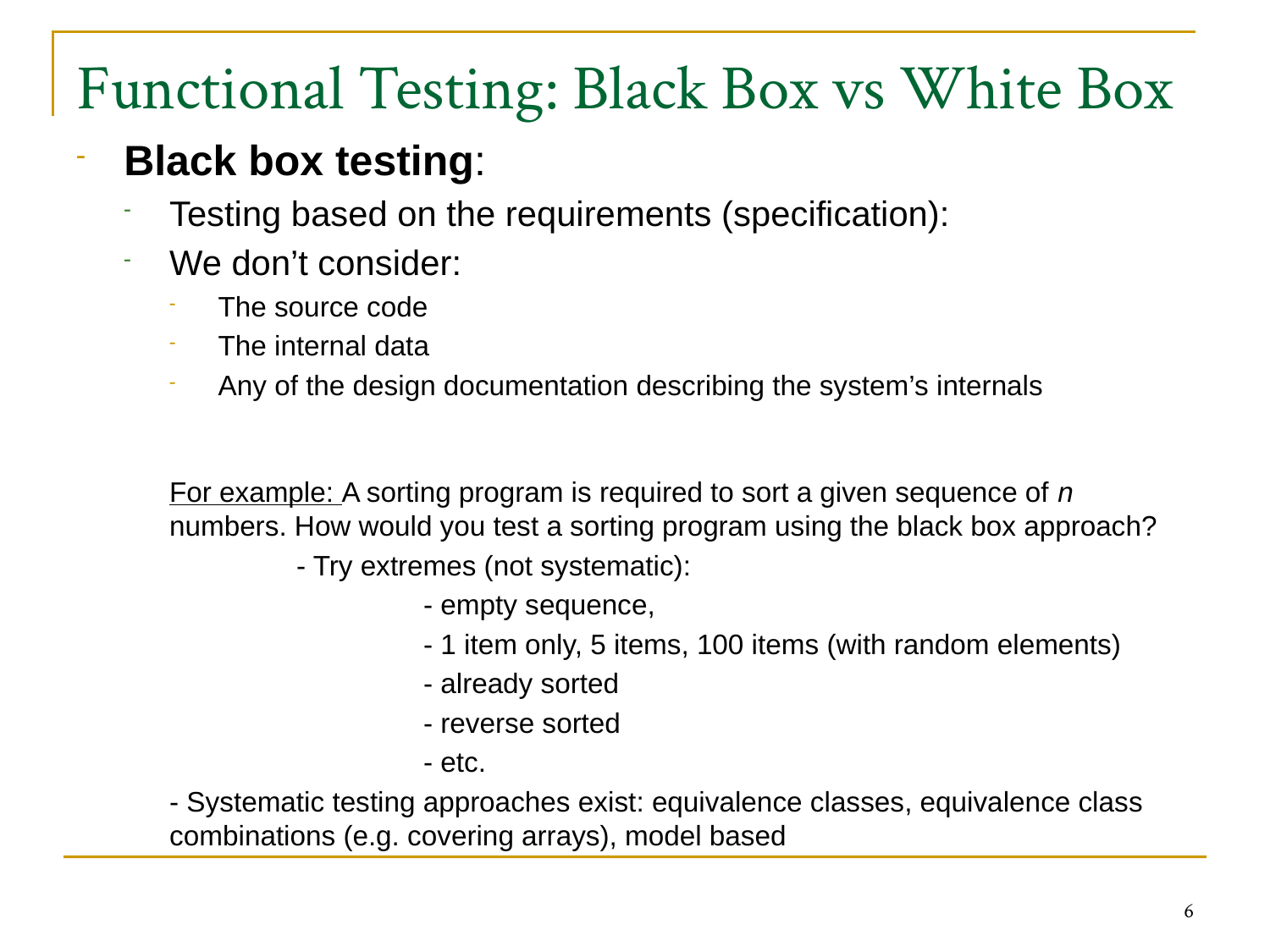

# Functional Testing: Black Box vs White Box
Black box testing:
Testing based on the requirements (specification):
We don’t consider:
The source code
The internal data
Any of the design documentation describing the system’s internals

For example: A sorting program is required to sort a given sequence of n numbers. How would you test a sorting program using the black box approach?
	- Try extremes (not systematic):
		- empty sequence,
		- 1 item only, 5 items, 100 items (with random elements)
		- already sorted
		- reverse sorted
		- etc.
- Systematic testing approaches exist: equivalence classes, equivalence class combinations (e.g. covering arrays), model based
6